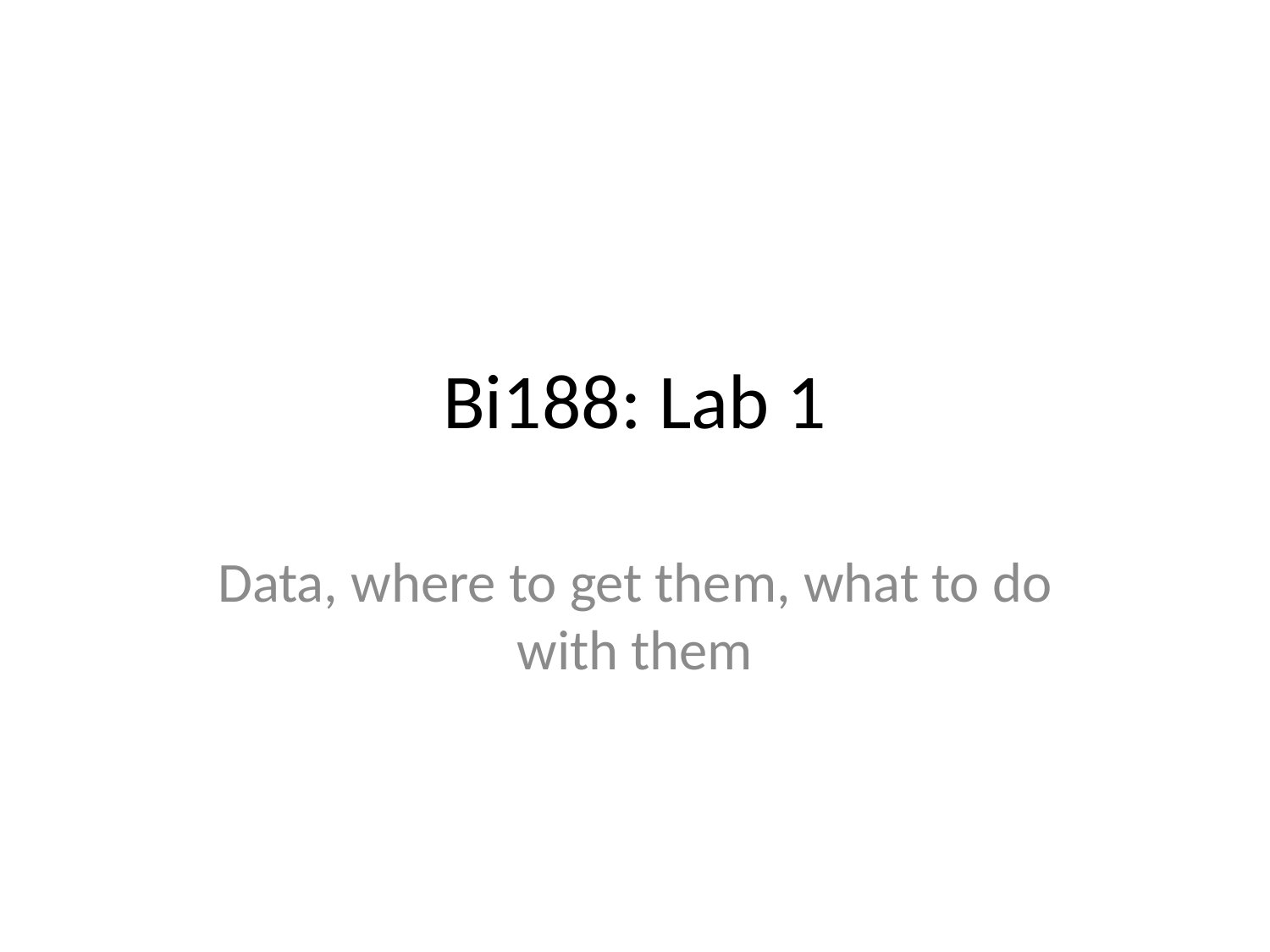

# Bi188: Lab 1
Data, where to get them, what to do with them